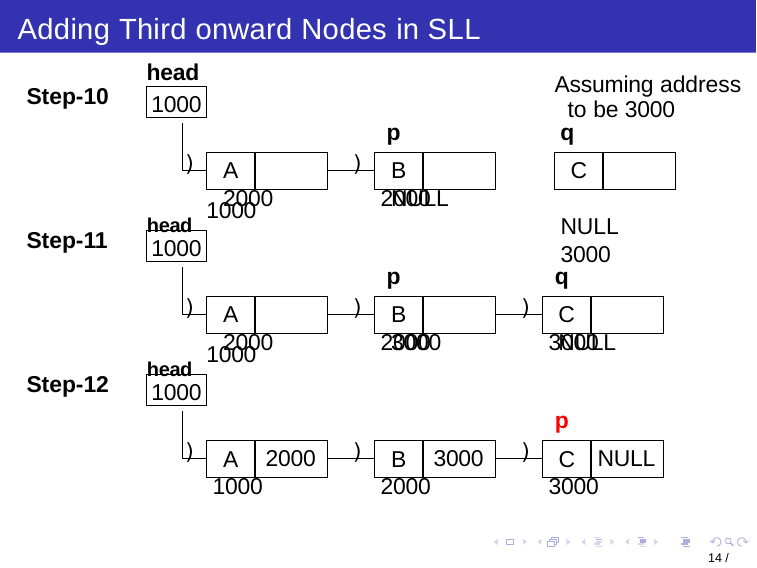

# Adding Third onward Nodes in SLL
head
Assuming address  to be 3000
q
C	NULL  3000
Step-10
1000
p

)
)

A	2000
B	NULL

head 1000
2000
Step-11
1000
p
q

)
)
)

C	NULL
A	2000
B	3000

head 1000
2000
3000
Step-12
1000
p

)
)
)

2000
3000
NULL
C
A
B

1000
2000
3000
14 / 65